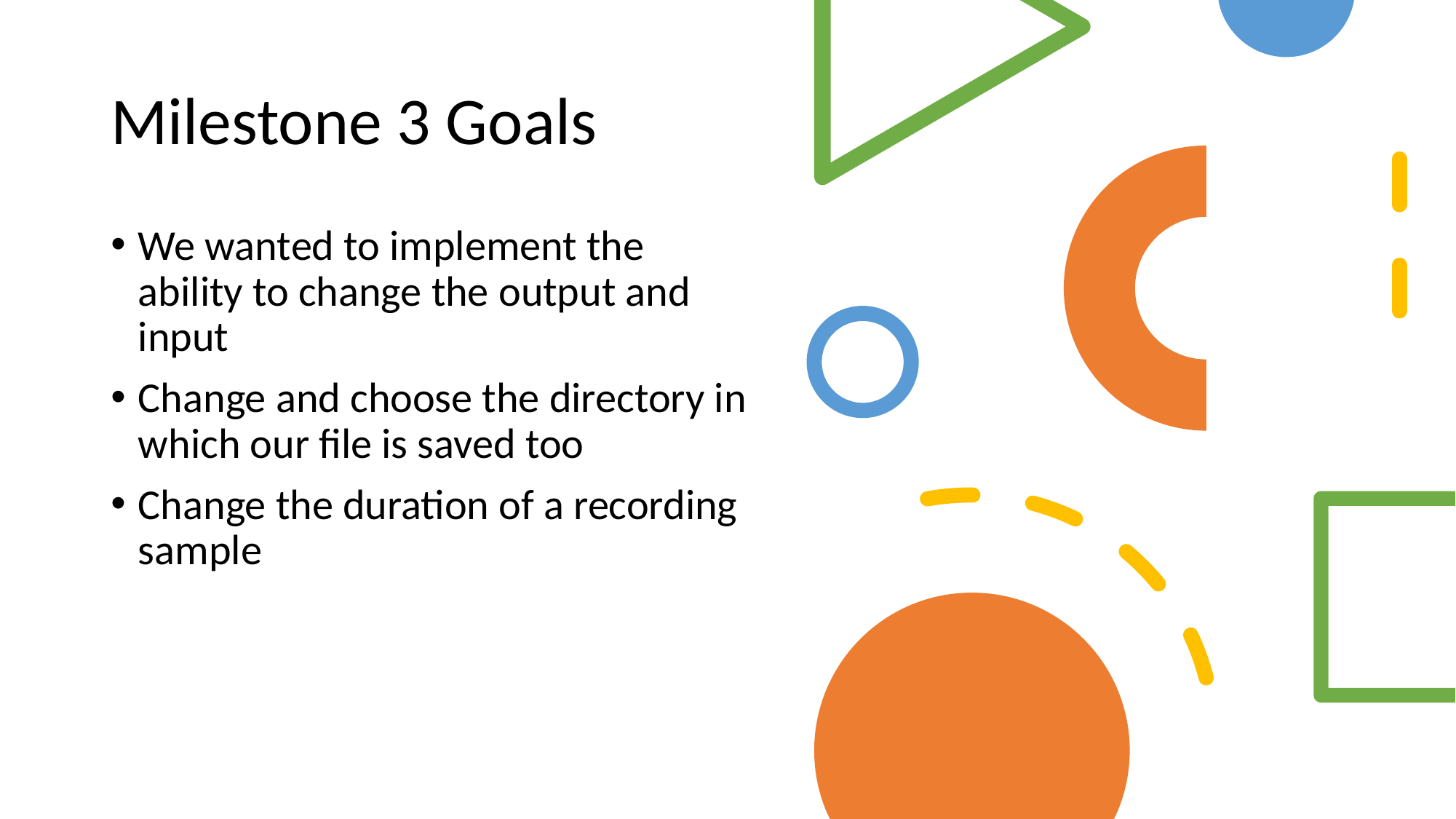

# Milestone 3 Goals

We wanted to implement the ability to change the output and input
Change and choose the directory in which our file is saved too
Change the duration of a recording sample